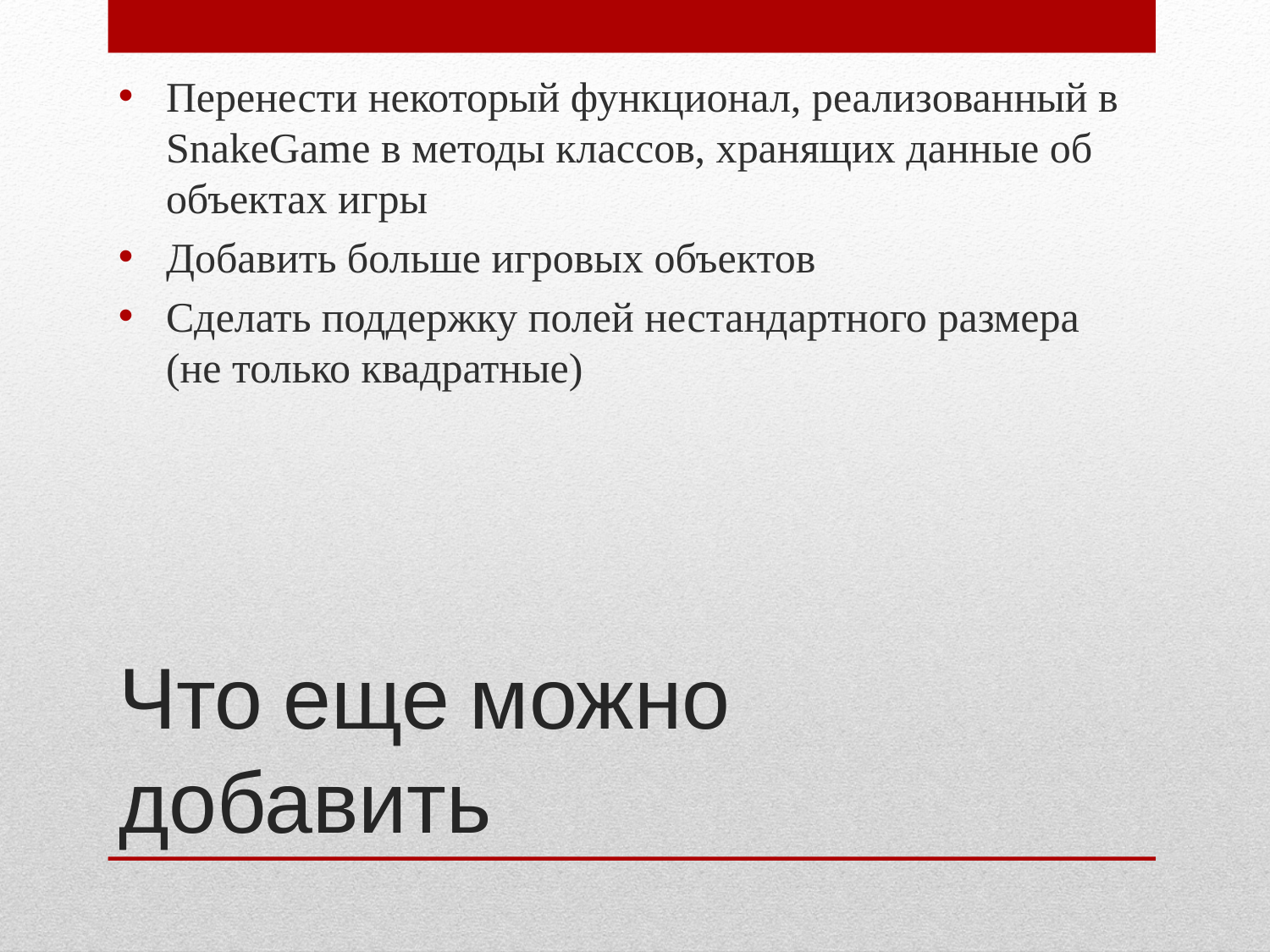

Перенести некоторый функционал, реализованный в SnakeGame в методы классов, хранящих данные об объектах игры
Добавить больше игровых объектов
Сделать поддержку полей нестандартного размера (не только квадратные)
# Что еще можно добавить